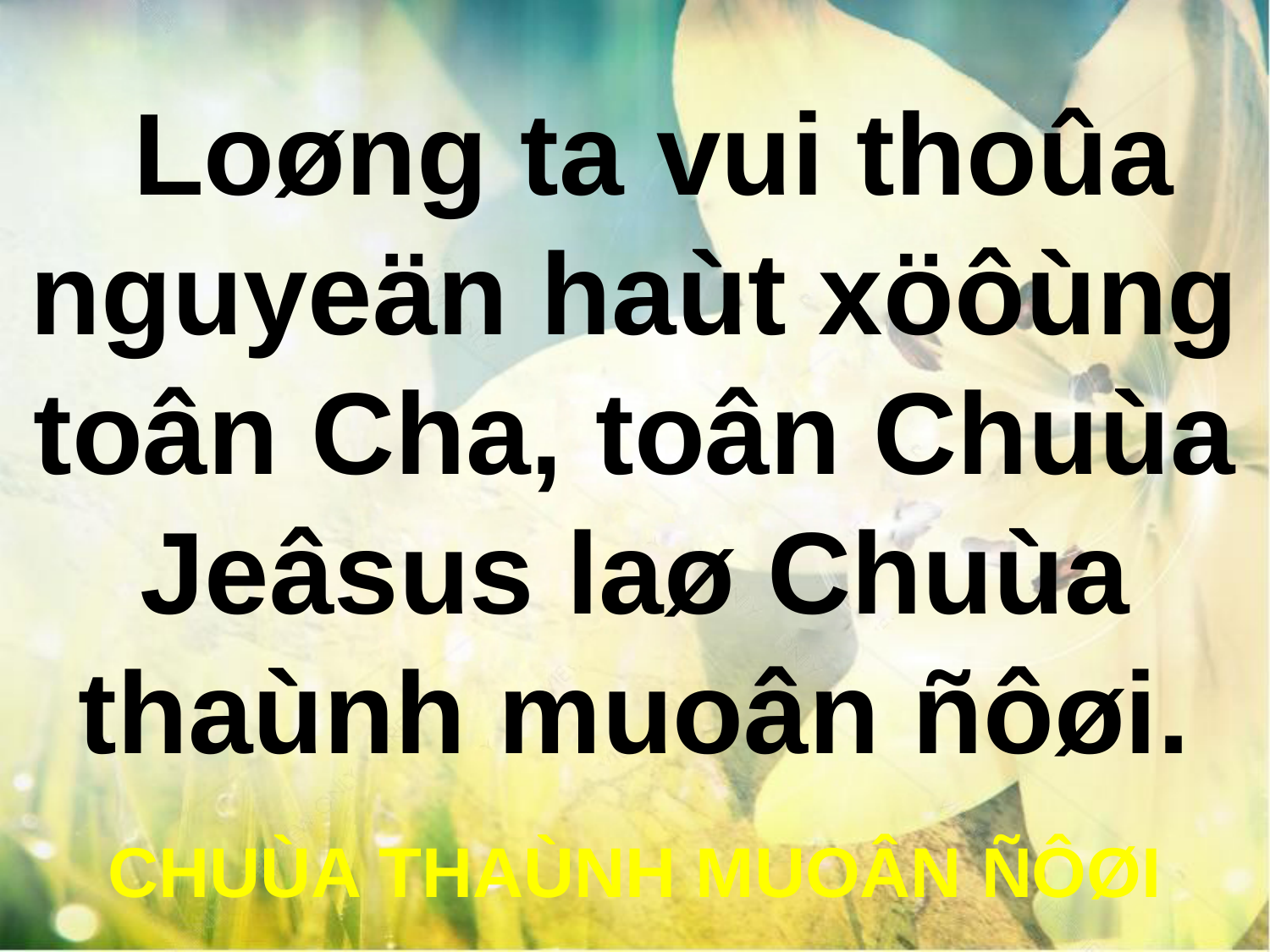

Loøng ta vui thoûa nguyeän haùt xöôùng toân Cha, toân Chuùa Jeâsus laø Chuùa thaùnh muoân ñôøi.
CHUÙA THAÙNH MUOÂN ÑÔØI